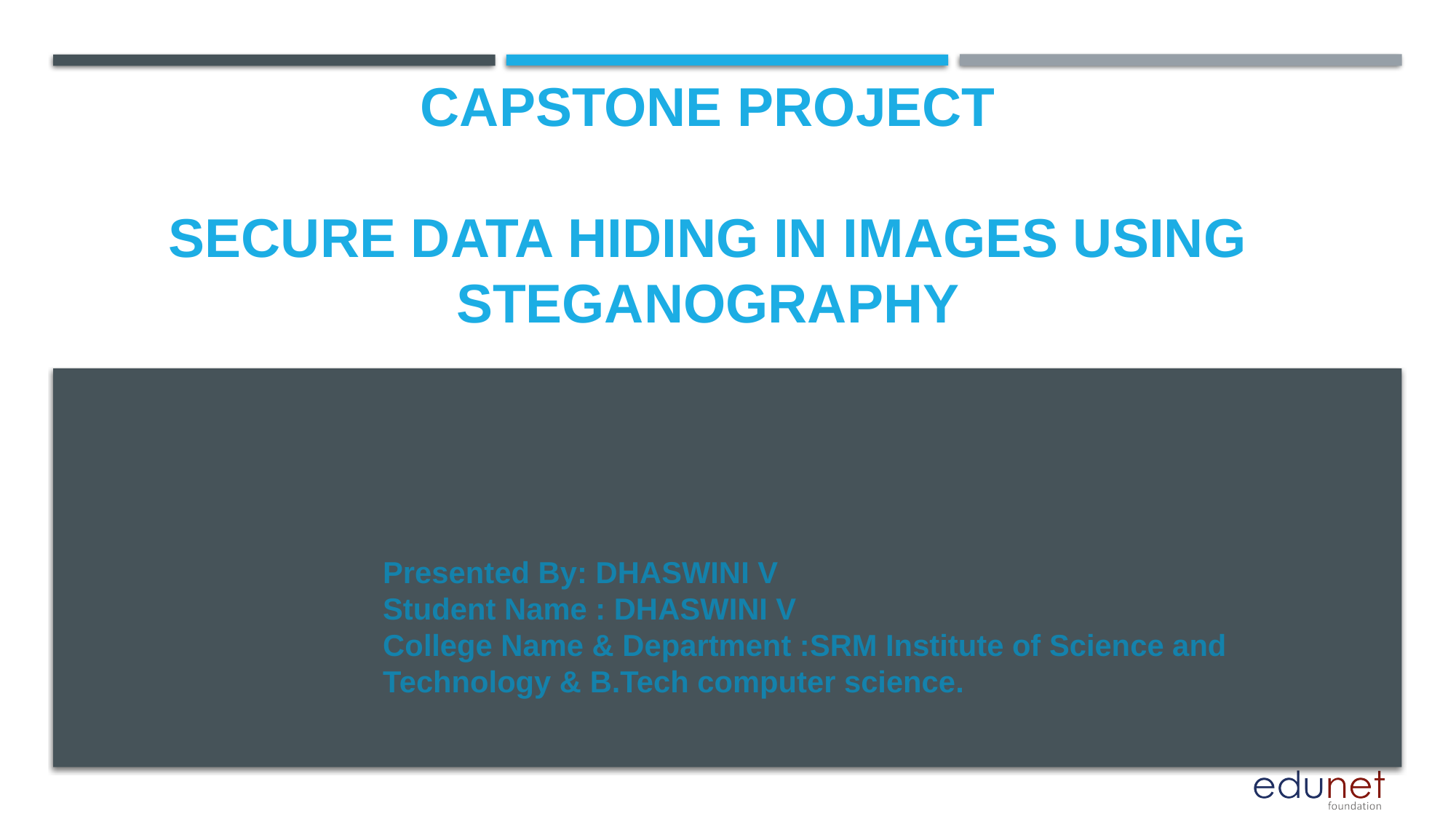

# capstone project Secure Data Hiding in Images Using Steganography
Presented By: DHASWINI V
Student Name : DHASWINI V
College Name & Department :SRM Institute of Science and Technology & B.Tech computer science.